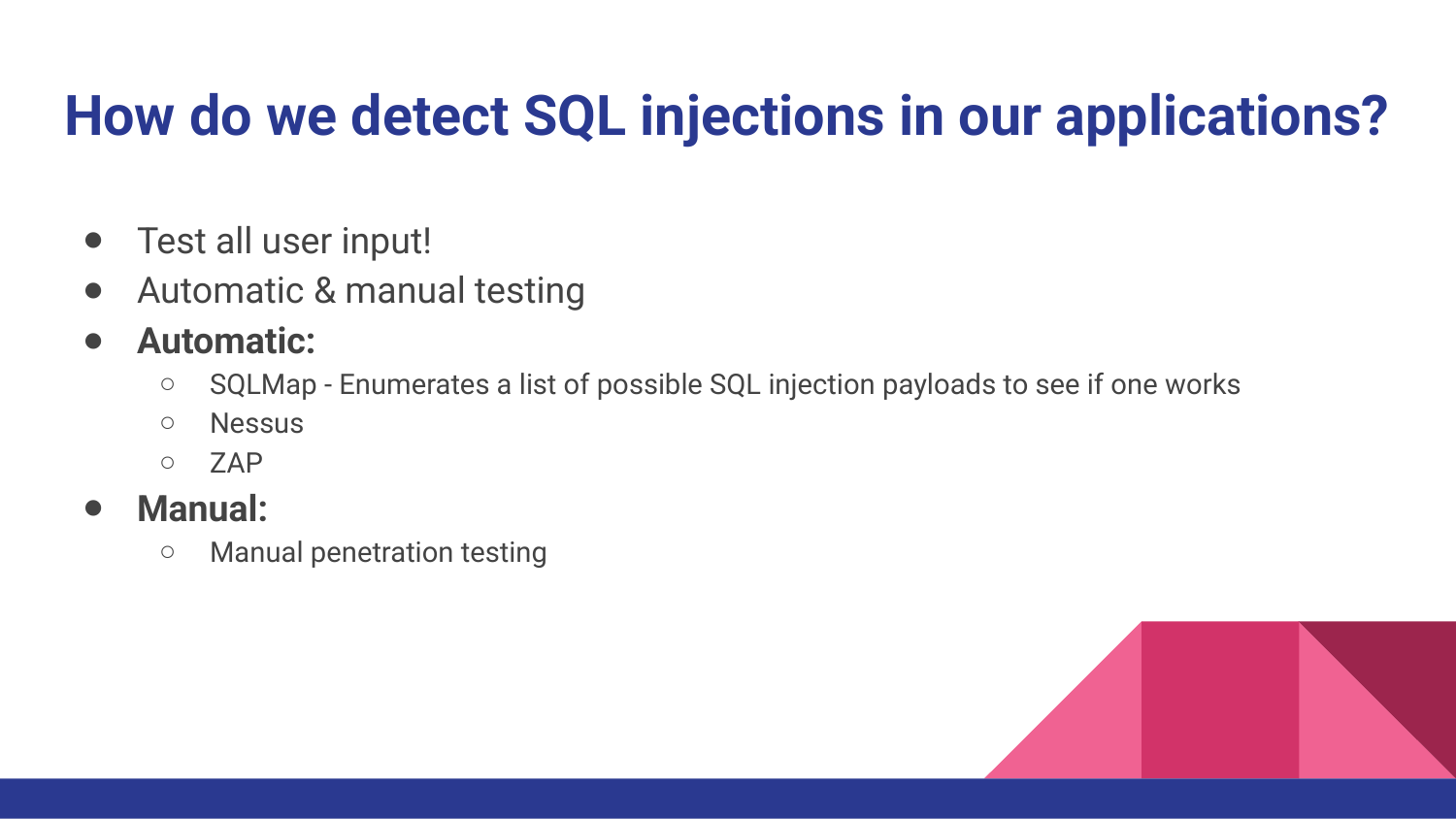

# How do we detect SQL injections in our applications?

Test all user input!
Automatic & manual testing
Automatic:
SQLMap - Enumerates a list of possible SQL injection payloads to see if one works
Nessus
ZAP
Manual:
Manual penetration testing